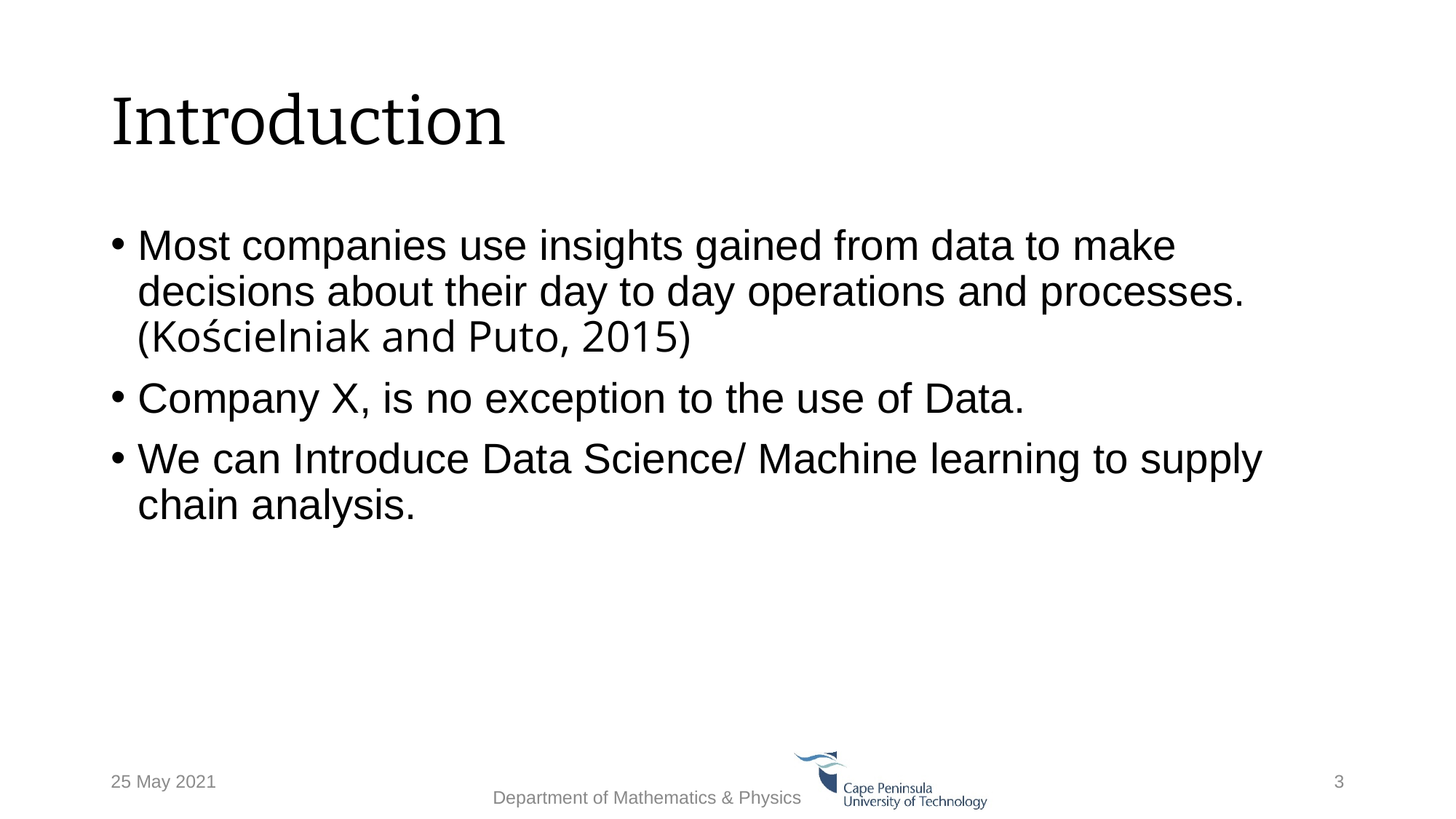

# Introduction
Most companies use insights gained from data to make decisions about their day to day operations and processes. (Kościelniak and Puto, 2015)
Company X, is no exception to the use of Data.
We can Introduce Data Science/ Machine learning to supply chain analysis.
25 May 2021

Department of Mathematics & Physics
3